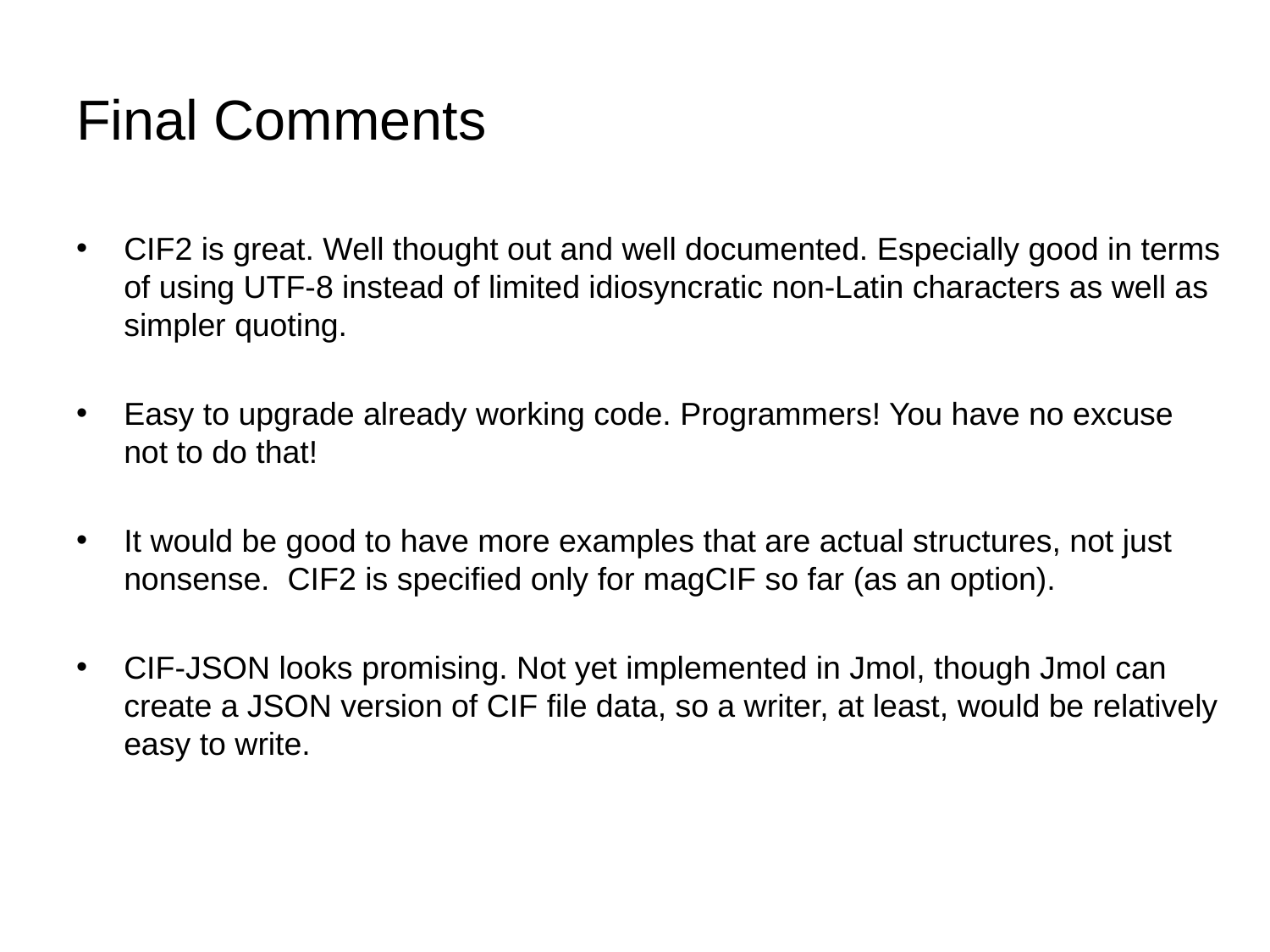

# Final Comments
CIF2 is great. Well thought out and well documented. Especially good in terms of using UTF-8 instead of limited idiosyncratic non-Latin characters as well as simpler quoting.

Easy to upgrade already working code. Programmers! You have no excuse not to do that!

It would be good to have more examples that are actual structures, not just nonsense.  CIF2 is specified only for magCIF so far (as an option).

CIF-JSON looks promising. Not yet implemented in Jmol, though Jmol can create a JSON version of CIF file data, so a writer, at least, would be relatively easy to write.